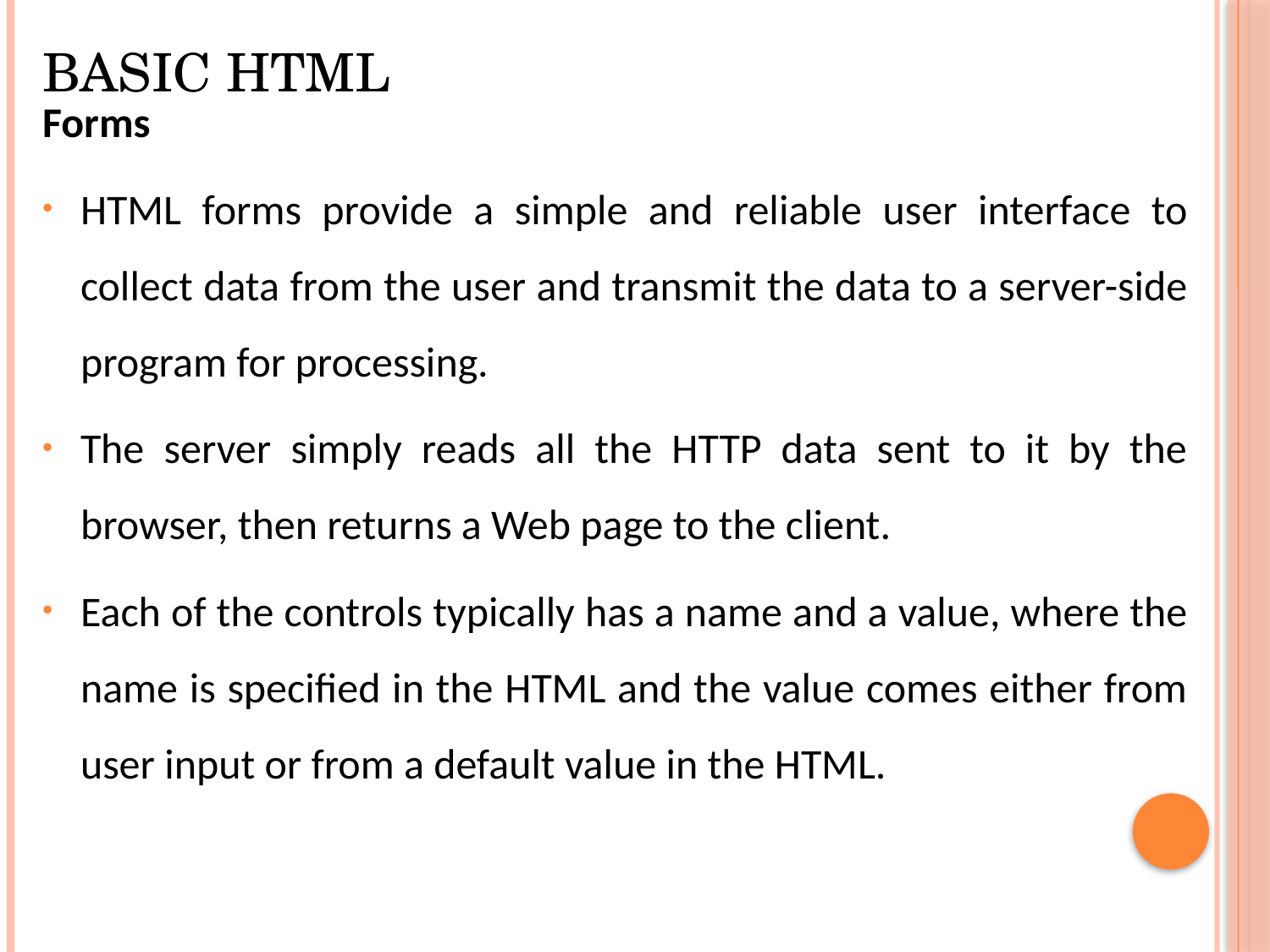

# Basic HTML
Forms
HTML forms provide a simple and reliable user interface to collect data from the user and transmit the data to a server-side program for processing.
The server simply reads all the HTTP data sent to it by the browser, then returns a Web page to the client.
Each of the controls typically has a name and a value, where the name is specified in the HTML and the value comes either from user input or from a default value in the HTML.